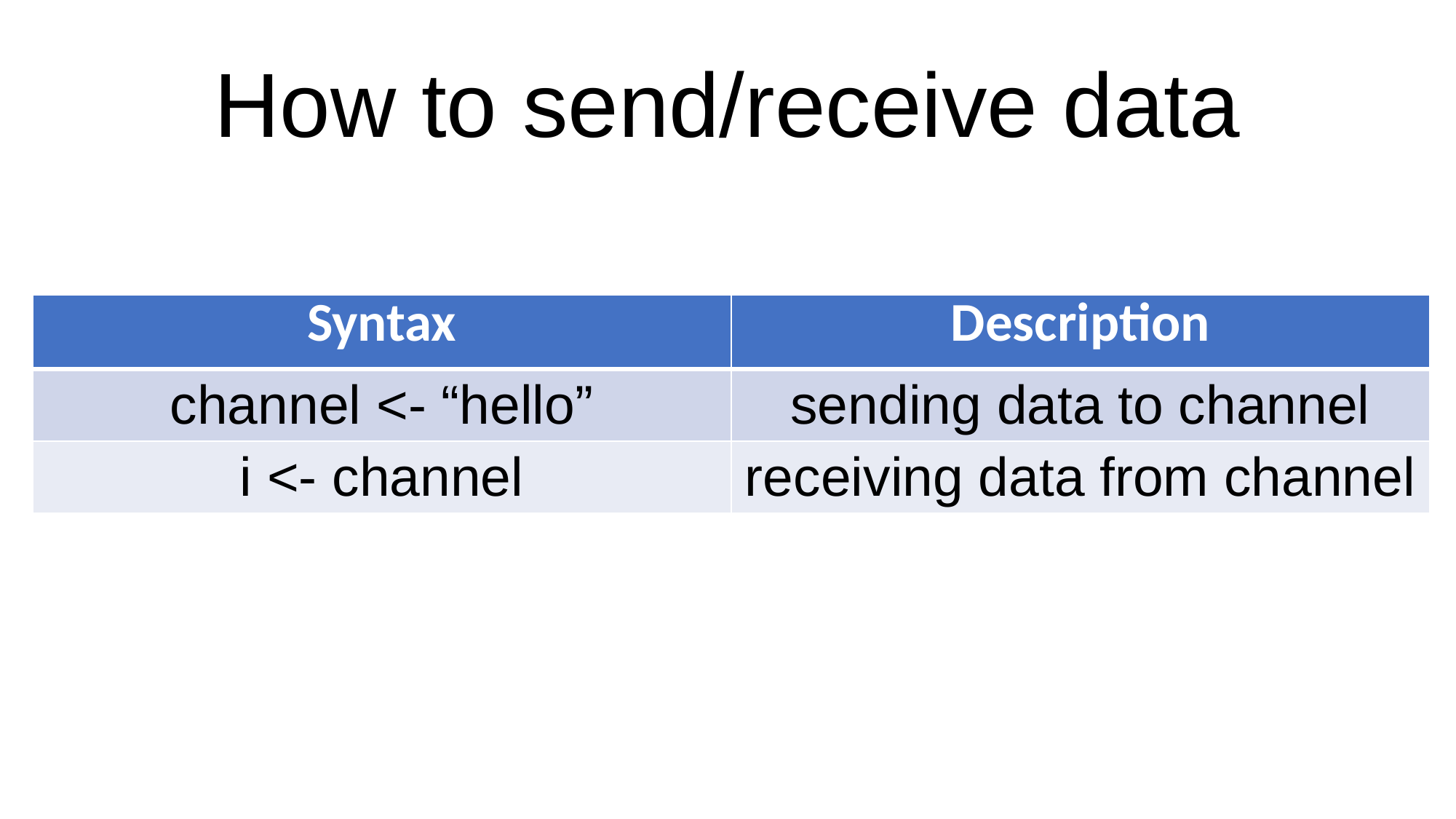

How to send/receive data

| Syntax | Description |
| --- | --- |
| channel <- “hello” | sending data to channel |
| i <- channel | receiving data from channel |